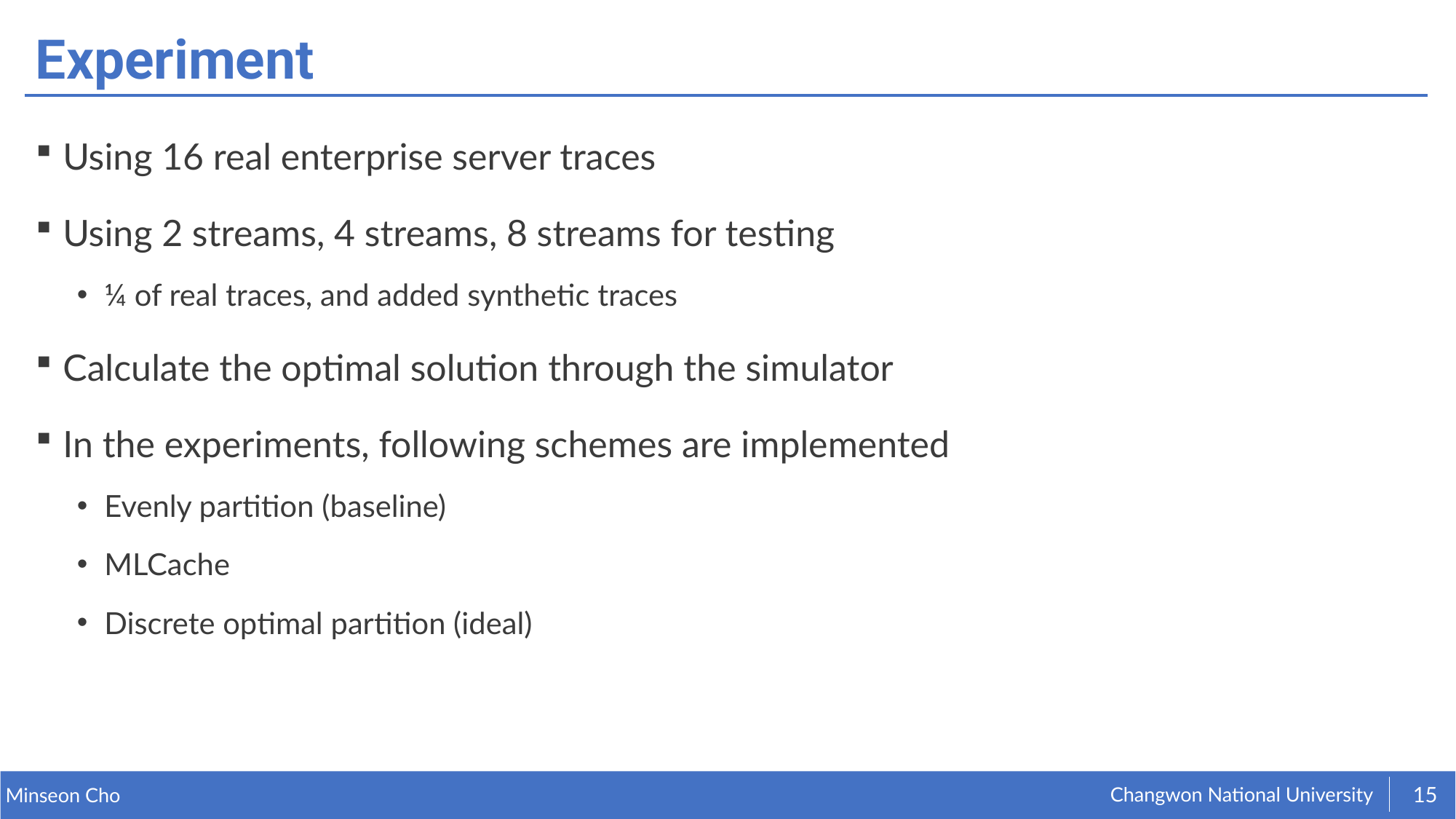

# Experiment
Using 16 real enterprise server traces
Using 2 streams, 4 streams, 8 streams for testing
¼ of real traces, and added synthetic traces
Calculate the optimal solution through the simulator
In the experiments, following schemes are implemented
Evenly partition (baseline)
MLCache
Discrete optimal partition (ideal)

15